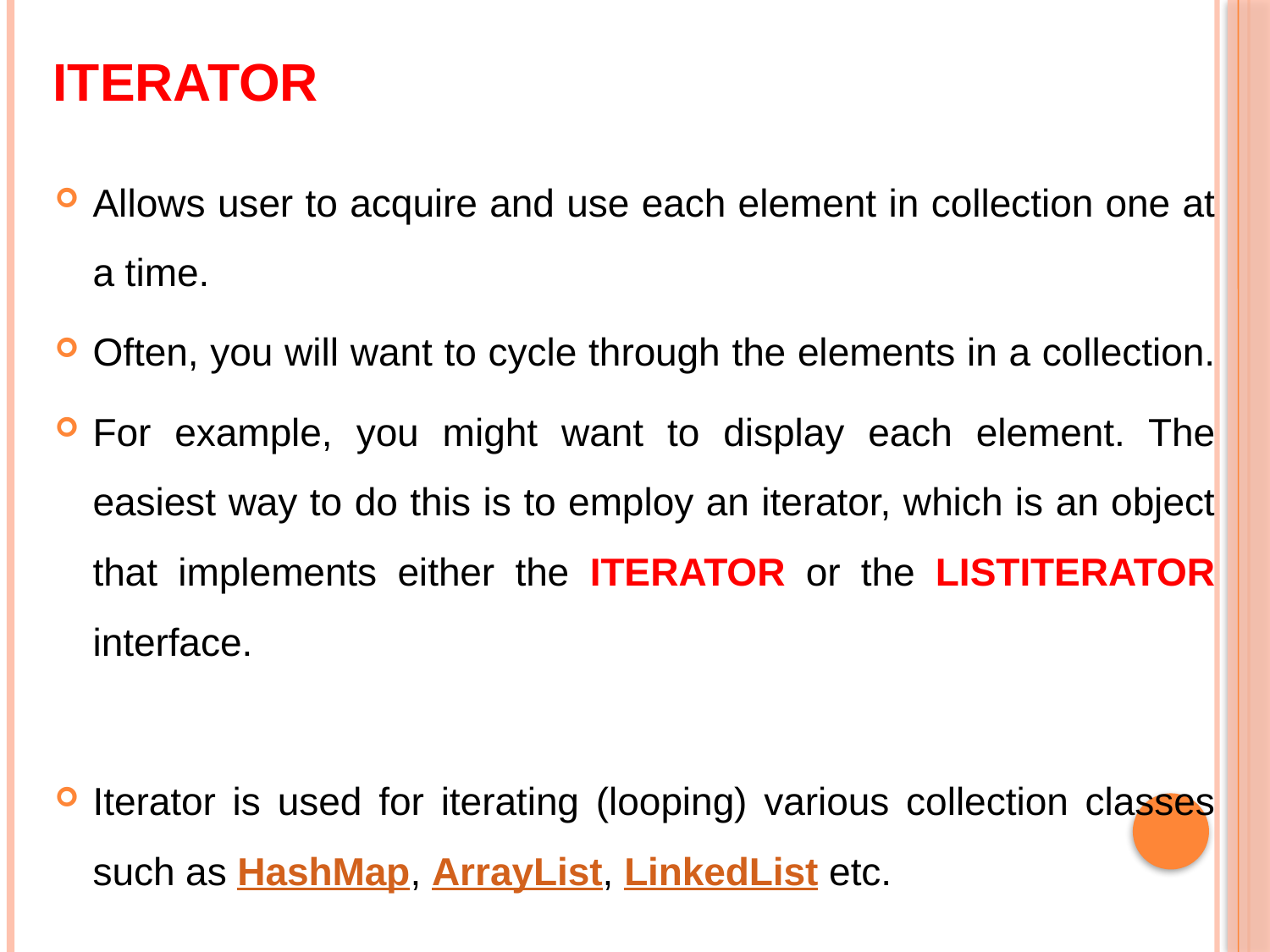

# Iterator
Allows user to acquire and use each element in collection one at a time.
Often, you will want to cycle through the elements in a collection.
For example, you might want to display each element. The easiest way to do this is to employ an iterator, which is an object that implements either the ITERATOR or the LISTITERATOR interface.

Iterator is used for iterating (looping) various collection classes such as HashMap, ArrayList, LinkedList etc.